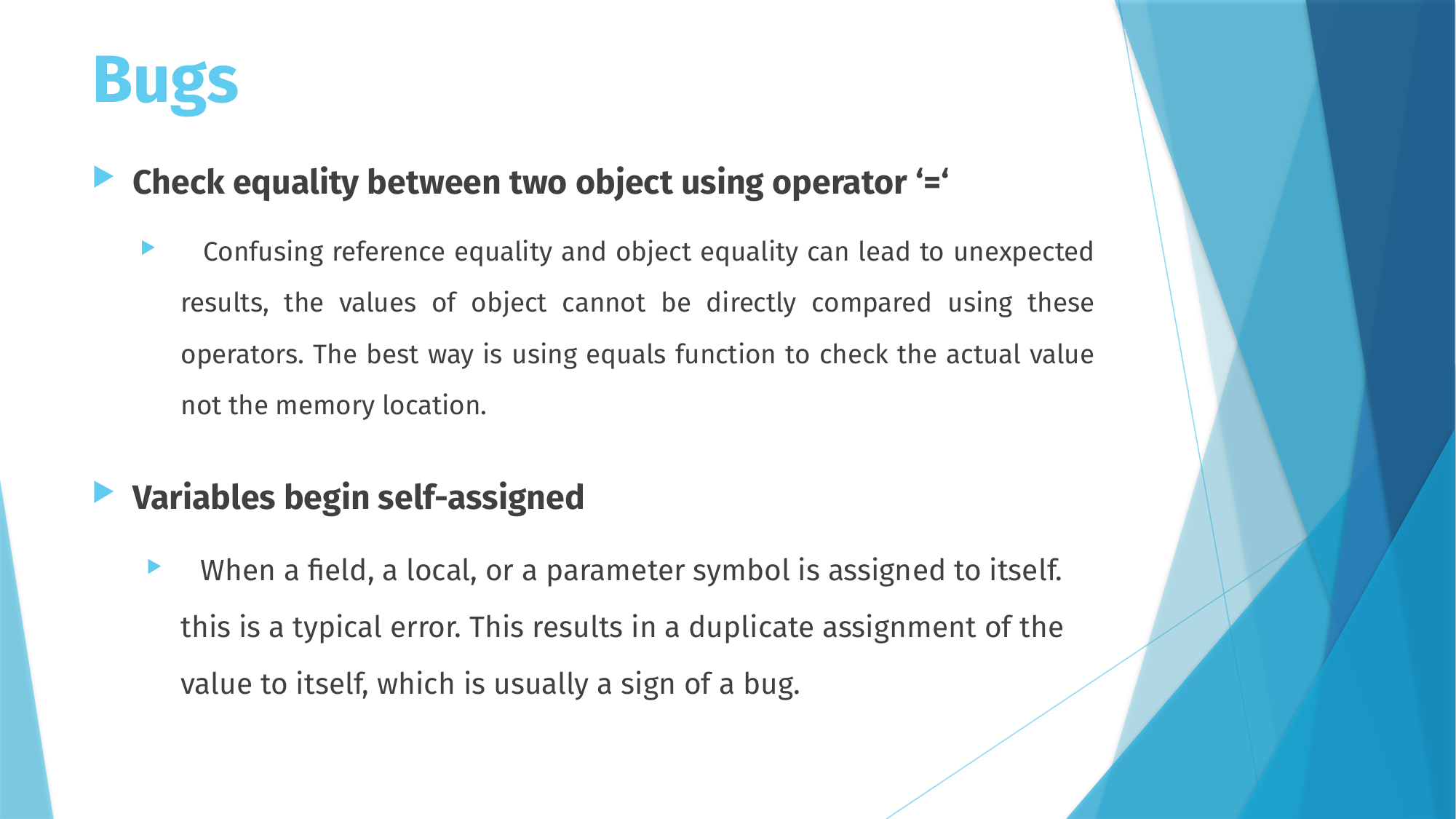

# Bugs
Check equality between two object using operator ‘=‘
   Confusing reference equality and object equality can lead to unexpected results, the values of object cannot be directly compared using these operators. The best way is using equals function to check the actual value not the memory location.

Variables begin self-assigned
   When a field, a local, or a parameter symbol is assigned to itself. this is a typical error. This results in a duplicate assignment of the value to itself, which is usually a sign of a bug.